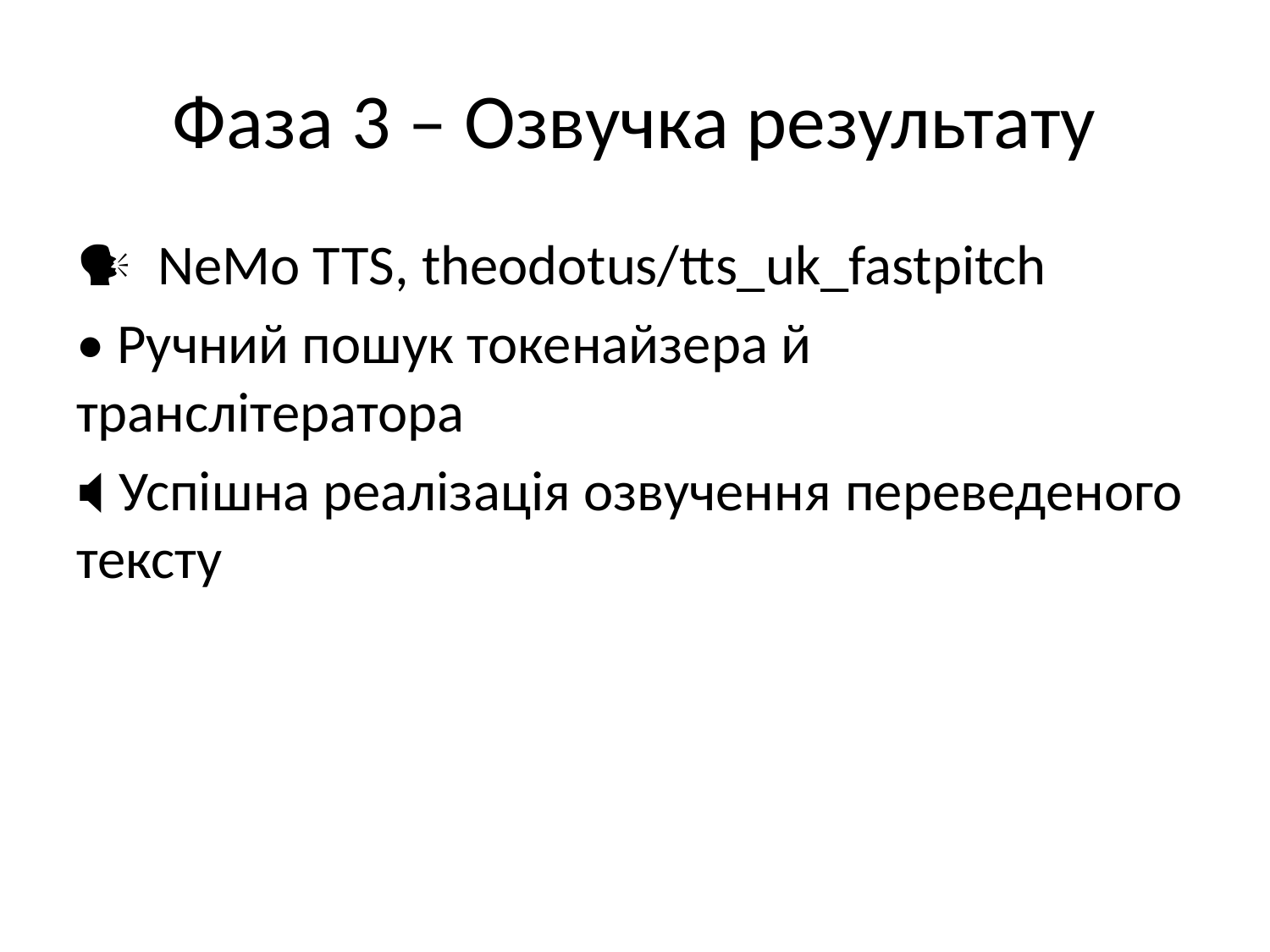

# Фаза 3 – Озвучка результату
🗣️  NeMo TTS, theodotus/tts_uk_fastpitch
• Ручний пошук токенайзера й транслітератора
🔈 Успішна реалізація озвучення переведеного тексту